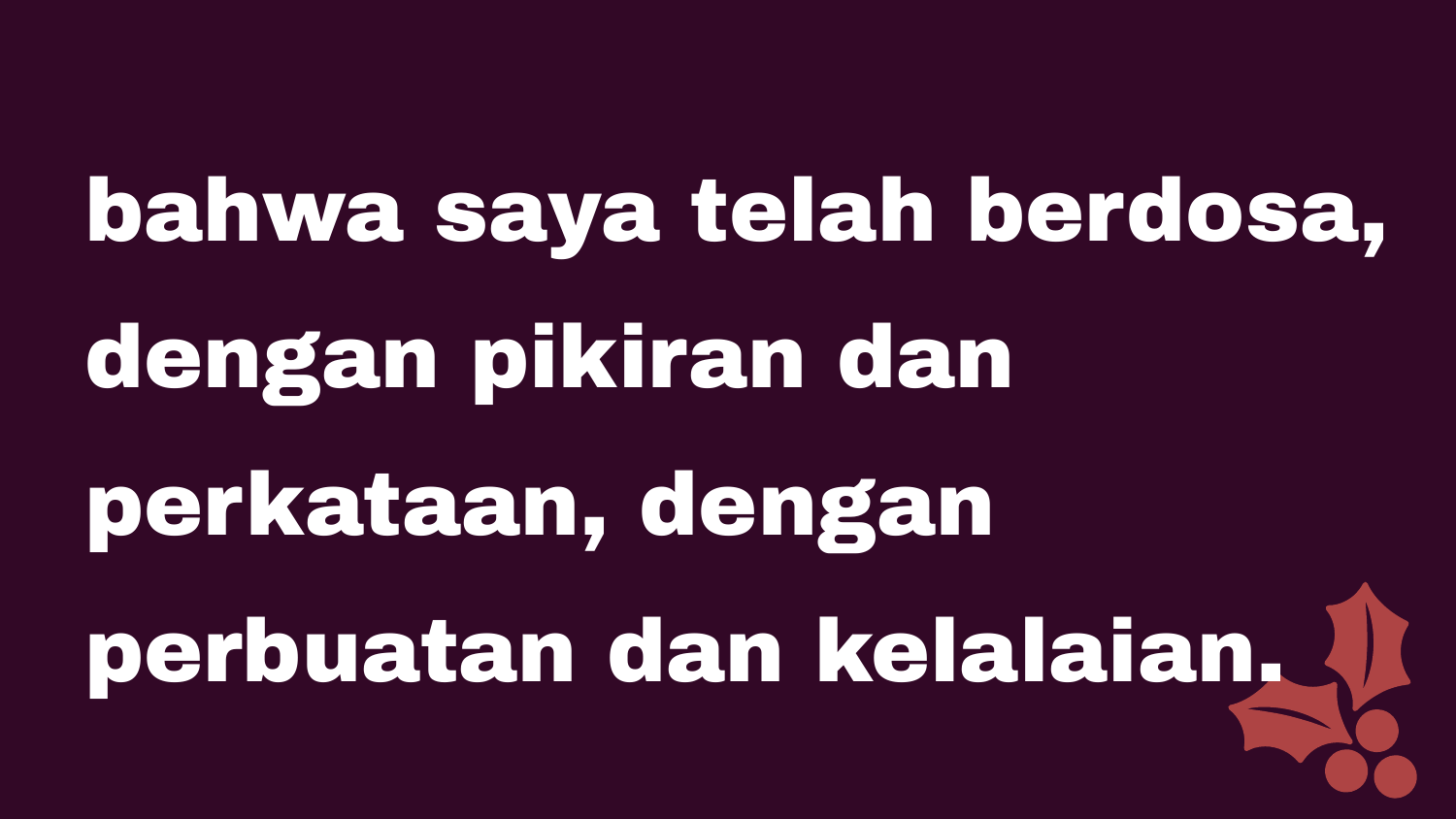

bahwa saya telah berdosa,
dengan pikiran dan
perkataan, dengan
perbuatan dan kelalaian.